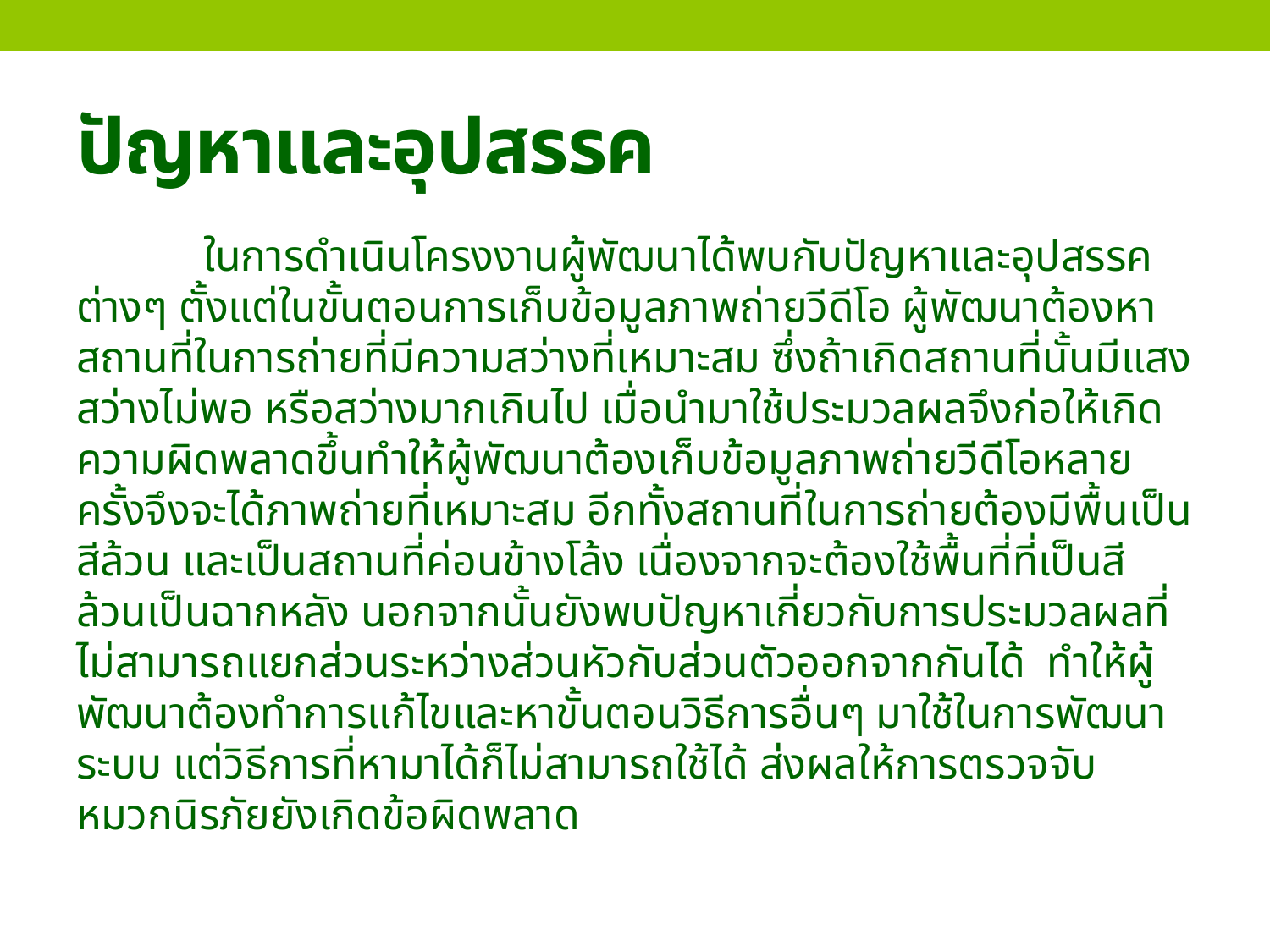

# ปัญหาและอุปสรรค
	ในการดำเนินโครงงานผู้พัฒนาได้พบกับปัญหาและอุปสรรคต่างๆ ตั้งแต่ในขั้นตอนการเก็บข้อมูลภาพถ่ายวีดีโอ ผู้พัฒนาต้องหาสถานที่ในการถ่ายที่มีความสว่างที่เหมาะสม ซึ่งถ้าเกิดสถานที่นั้นมีแสงสว่างไม่พอ หรือสว่างมากเกินไป เมื่อนำมาใช้ประมวลผลจึงก่อให้เกิดความผิดพลาดขึ้นทำให้ผู้พัฒนาต้องเก็บข้อมูลภาพถ่ายวีดีโอหลายครั้งจึงจะได้ภาพถ่ายที่เหมาะสม อีกทั้งสถานที่ในการถ่ายต้องมีพื้นเป็นสีล้วน และเป็นสถานที่ค่อนข้างโล้ง เนื่องจากจะต้องใช้พื้นที่ที่เป็นสีล้วนเป็นฉากหลัง นอกจากนั้นยังพบปัญหาเกี่ยวกับการประมวลผลที่ไม่สามารถแยกส่วนระหว่างส่วนหัวกับส่วนตัวออกจากกันได้  ทำให้ผู้พัฒนาต้องทำการแก้ไขและหาขั้นตอนวิธีการอื่นๆ มาใช้ในการพัฒนาระบบ แต่วิธีการที่หามาได้ก็ไม่สามารถใช้ได้ ส่งผลให้การตรวจจับหมวกนิรภัยยังเกิดข้อผิดพลาด